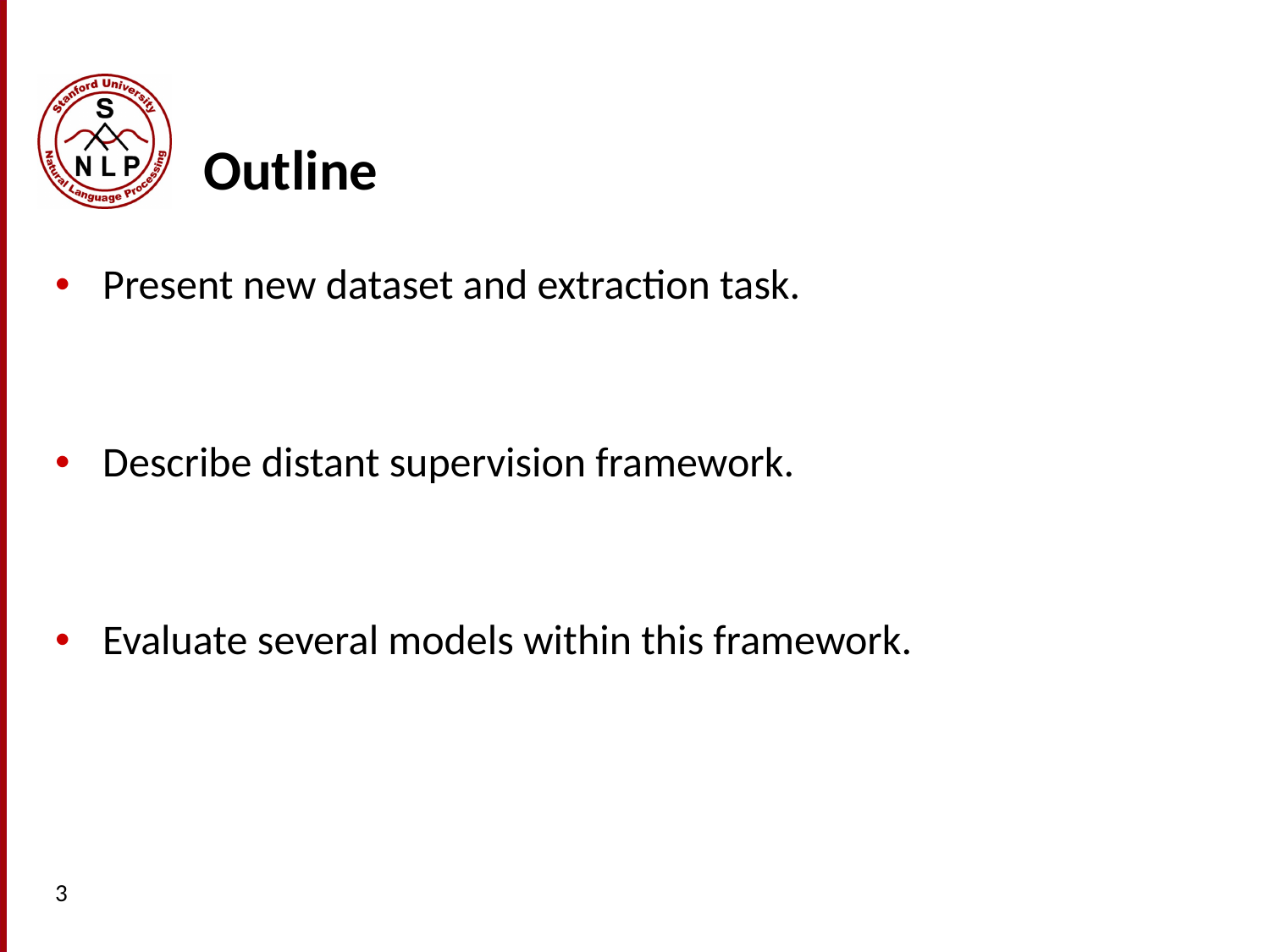

# Outline
Present new dataset and extraction task.

Describe distant supervision framework.

Evaluate several models within this framework.
3